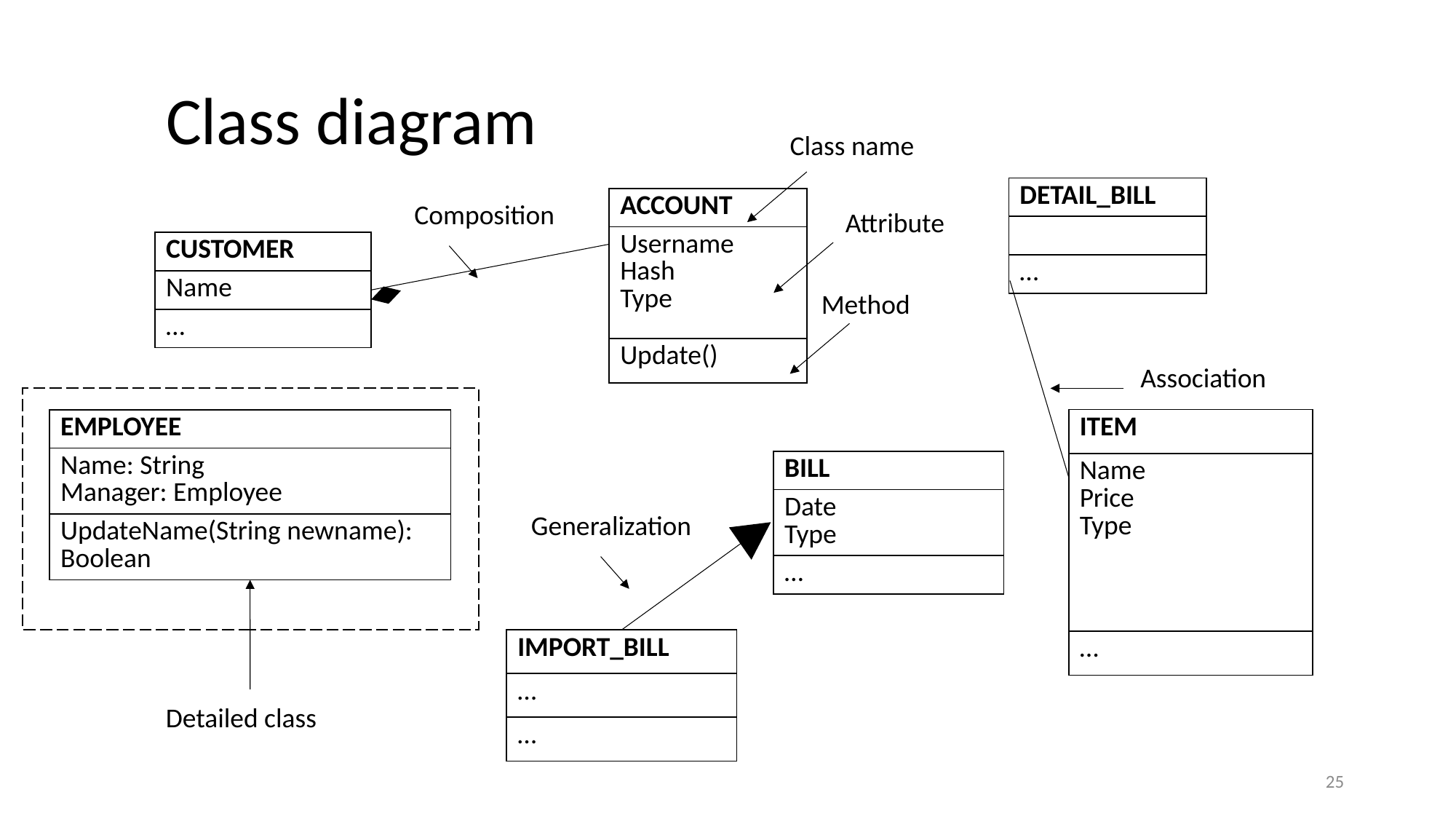

# Class diagram
Class name
| DETAIL\_BILL |
| --- |
|  |
| … |
| ACCOUNT |
| --- |
| Username Hash Type |
| Update() |
Composition
Attribute
| CUSTOMER |
| --- |
| Name |
| … |
Method

Association

| ITEM |
| --- |
| Name Price Type |
| … |
| EMPLOYEE |
| --- |
| Name: String Manager: Employee |
| UpdateName(String newname): Boolean |
| BILL |
| --- |
| Date Type |
| … |
Generalization

| IMPORT\_BILL |
| --- |
| … |
| … |
Detailed class
25